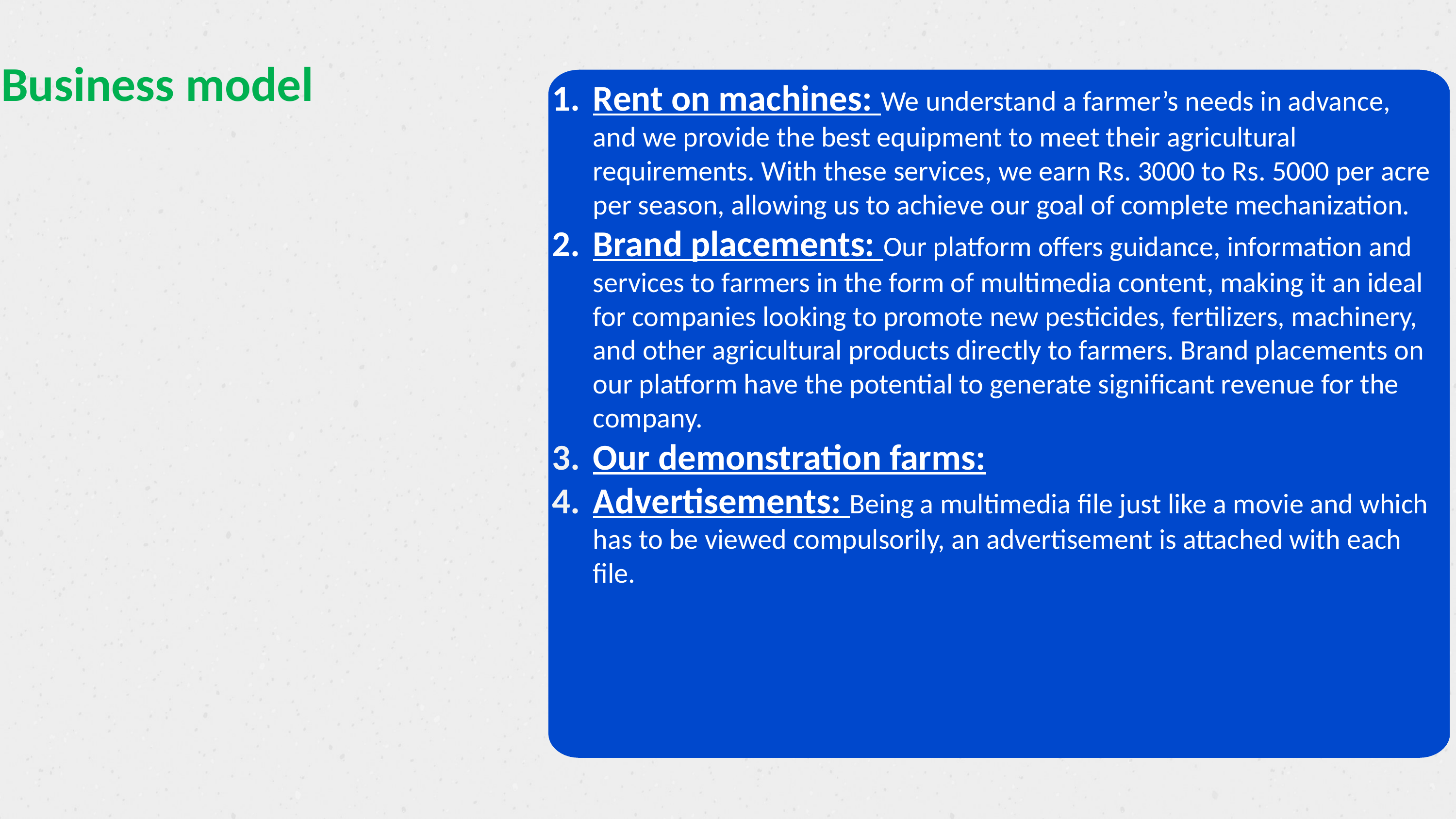

# Business model

Rent on machines: We understand a farmer’s needs in advance, and we provide the best equipment to meet their agricultural requirements. With these services, we earn Rs. 3000 to Rs. 5000 per acre per season, allowing us to achieve our goal of complete mechanization.
Brand placements: Our platform offers guidance, information and services to farmers in the form of multimedia content, making it an ideal for companies looking to promote new pesticides, fertilizers, machinery, and other agricultural products directly to farmers. Brand placements on our platform have the potential to generate significant revenue for the company.
Our demonstration farms:
Advertisements: Being a multimedia file just like a movie and which has to be viewed compulsorily, an advertisement is attached with each file.